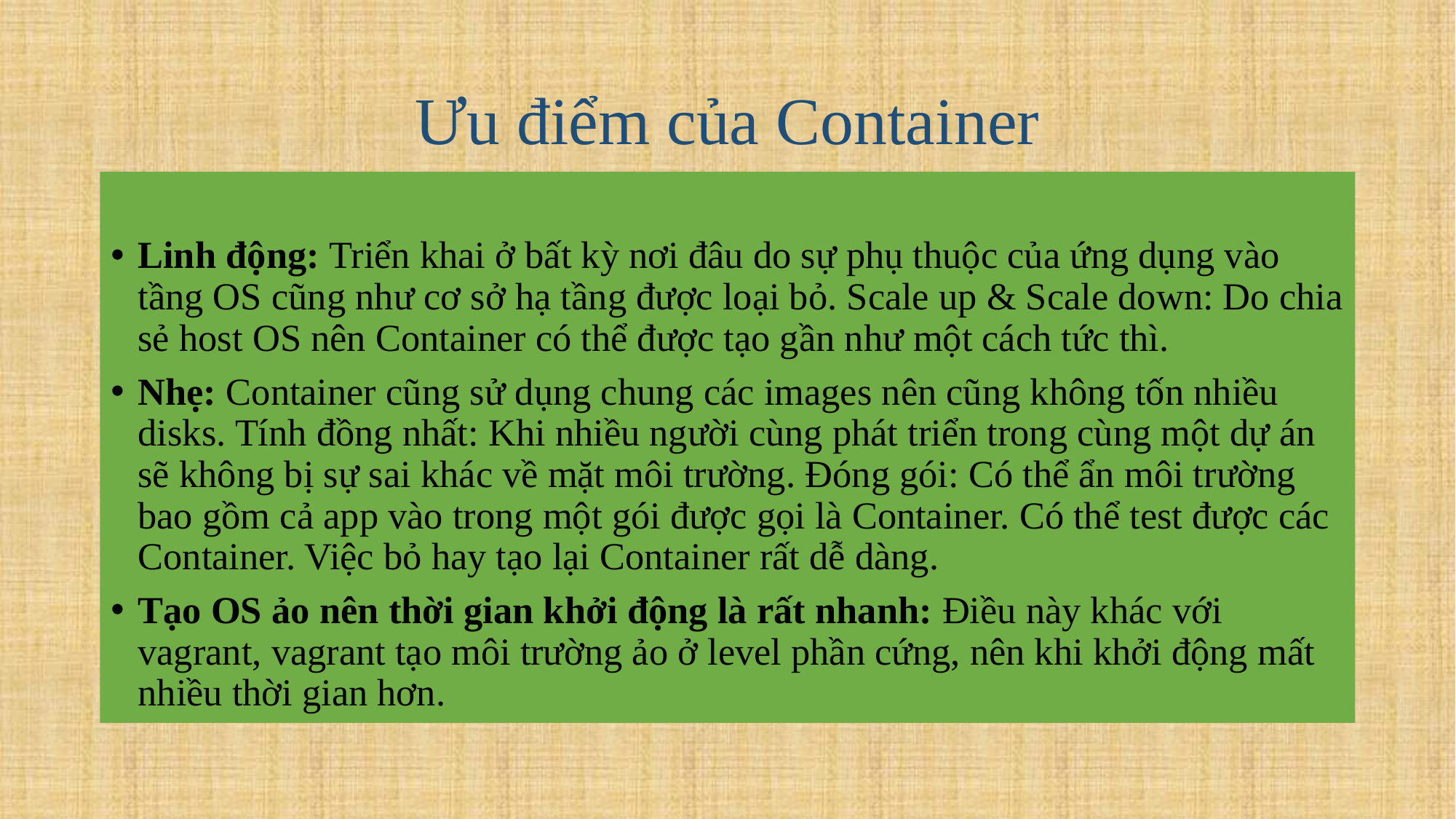

# Ưu điểm của Container

Linh động: Triển khai ở bất kỳ nơi đâu do sự phụ thuộc của ứng dụng vào tầng OS cũng như cơ sở hạ tầng được loại bỏ. Scale up & Scale down: Do chia sẻ host OS nên Container có thể được tạo gần như một cách tức thì.
Nhẹ: Container cũng sử dụng chung các images nên cũng không tốn nhiều disks. Tính đồng nhất: Khi nhiều người cùng phát triển trong cùng một dự án sẽ không bị sự sai khác về mặt môi trường. Đóng gói: Có thể ẩn môi trường bao gồm cả app vào trong một gói được gọi là Container. Có thể test được các Container. Việc bỏ hay tạo lại Container rất dễ dàng.
Tạo OS ảo nên thời gian khởi động là rất nhanh: Điều này khác với vagrant, vagrant tạo môi trường ảo ở level phần cứng, nên khi khởi động mất nhiều thời gian hơn.